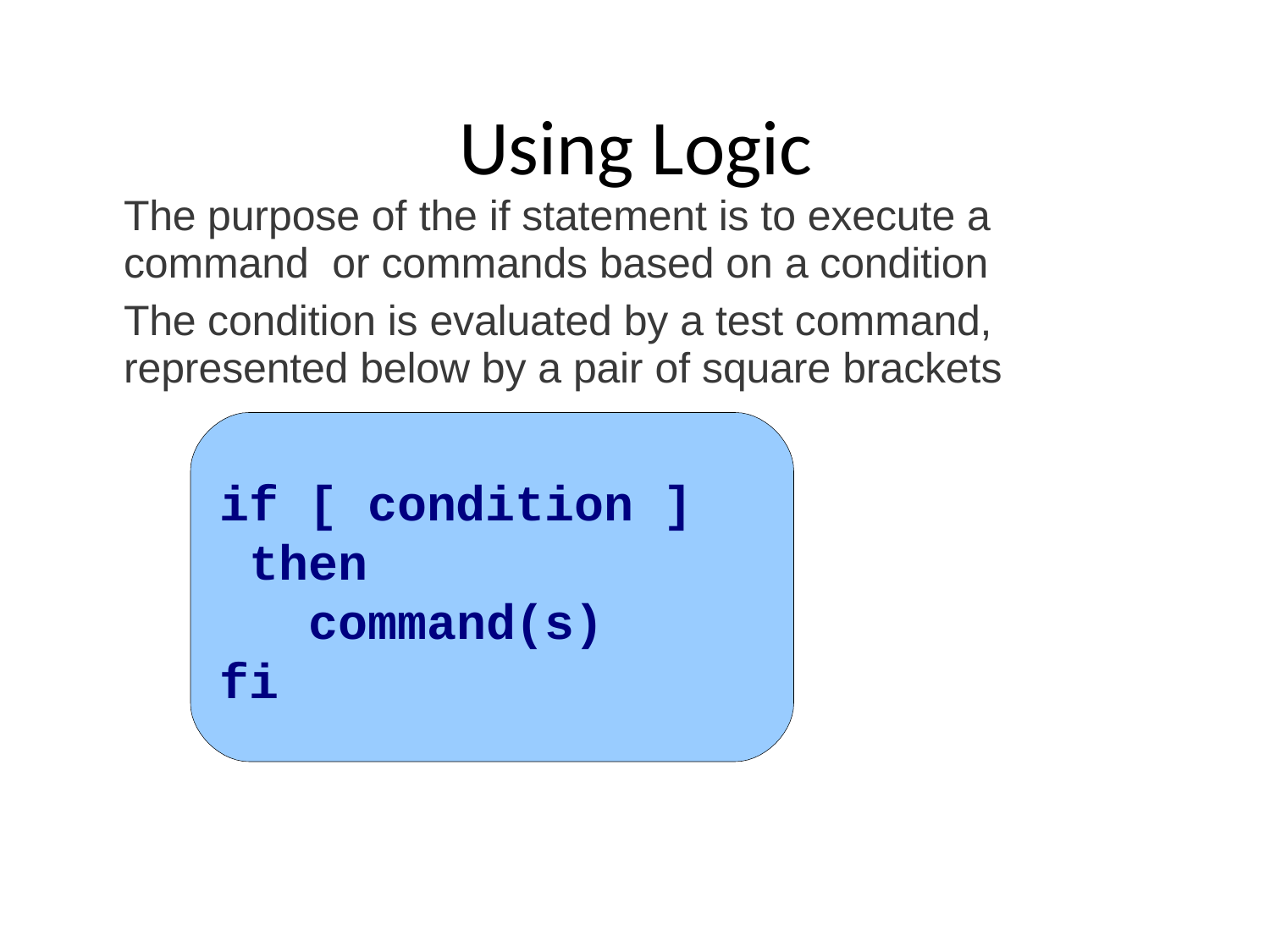

# Using Logic
The purpose of the if statement is to execute a command  or commands based on a condition
The condition is evaluated by a test command,  represented below by a pair of square brackets

if [ condition ]  then
command(s)
fi